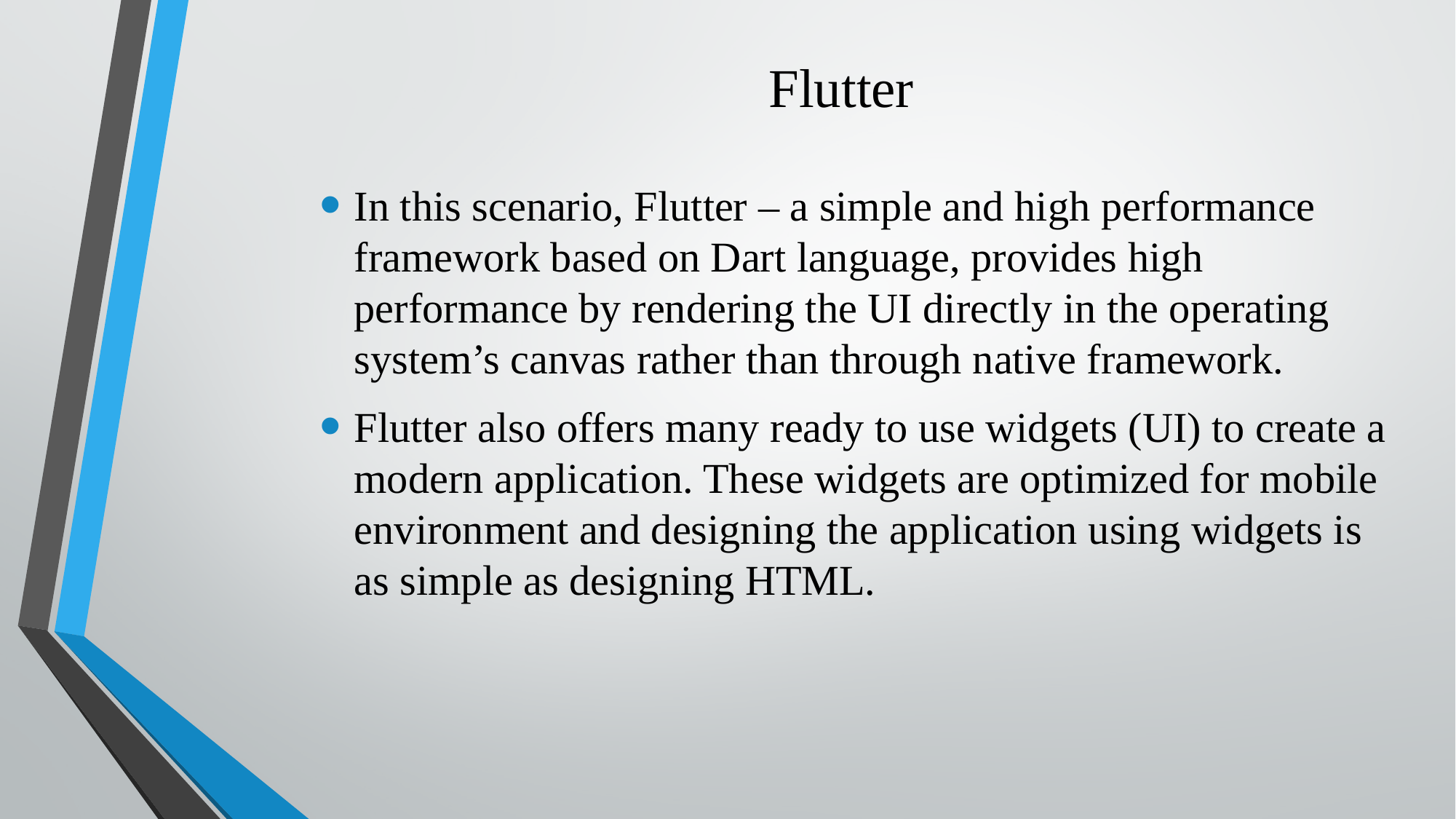

# Flutter
In this scenario, Flutter – a simple and high performance framework based on Dart language, provides high performance by rendering the UI directly in the operating system’s canvas rather than through native framework.
Flutter also offers many ready to use widgets (UI) to create a modern application. These widgets are optimized for mobile environment and designing the application using widgets is as simple as designing HTML.